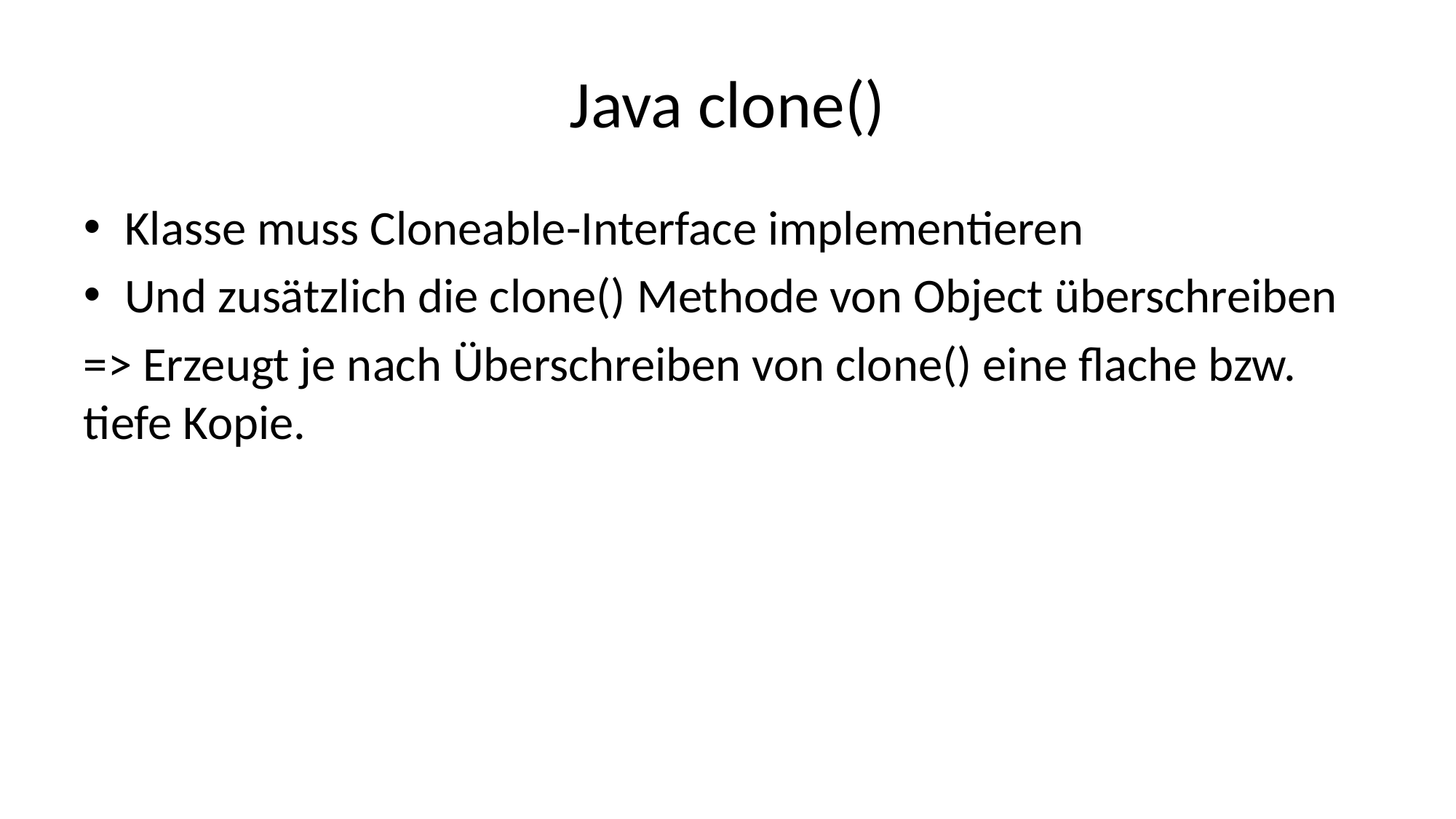

# Java clone()
Klasse muss Cloneable-Interface implementieren
Und zusätzlich die clone() Methode von Object überschreiben
=> Erzeugt je nach Überschreiben von clone() eine flache bzw. tiefe Kopie.